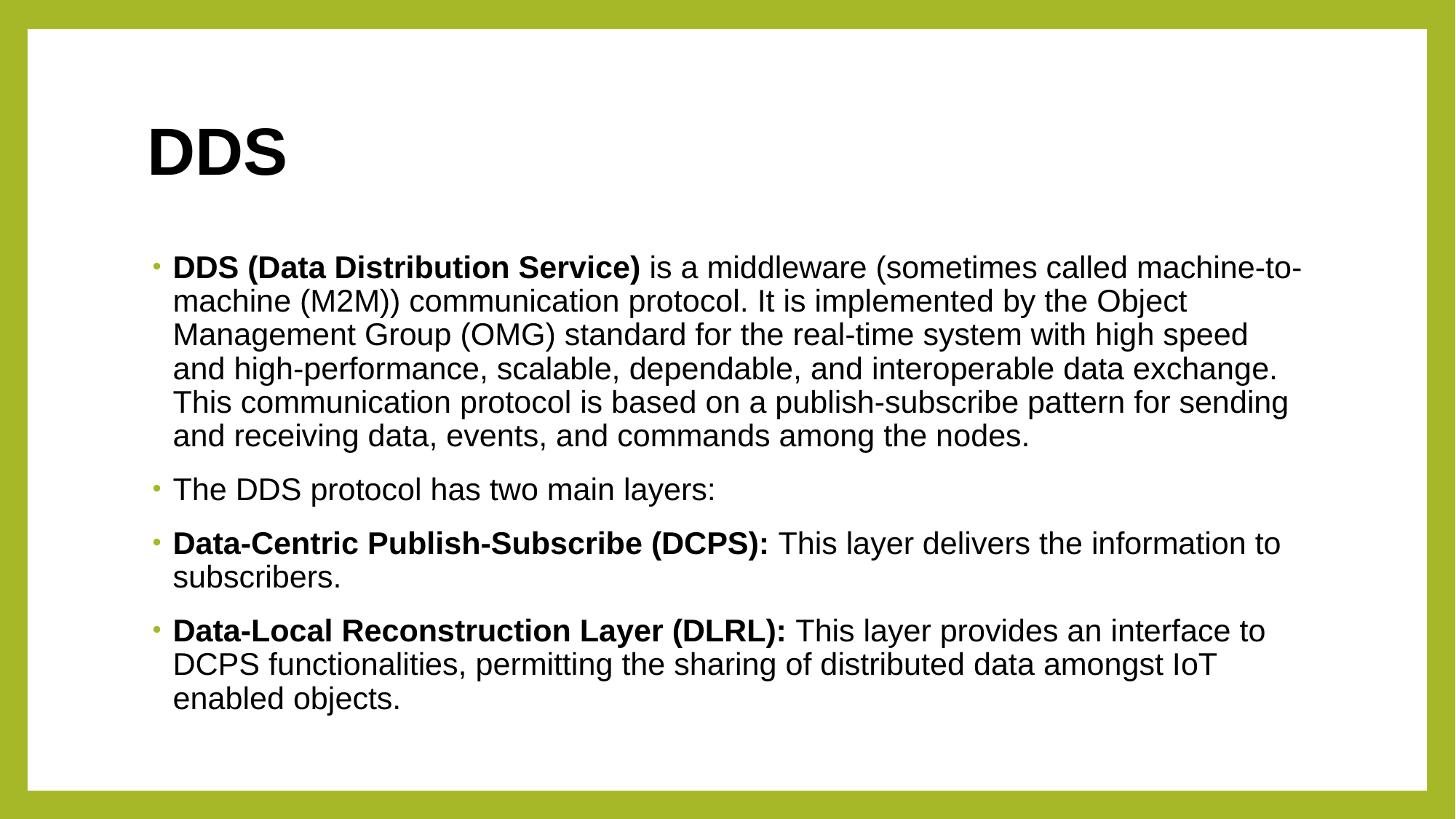

# DDS
DDS (Data Distribution Service) is a middleware (sometimes called machine-to-machine (M2M)) communication protocol. It is implemented by the Object Management Group (OMG) standard for the real-time system with high speed and high-performance, scalable, dependable, and interoperable data exchange. This communication protocol is based on a publish-subscribe pattern for sending and receiving data, events, and commands among the nodes.
The DDS protocol has two main layers:
Data-Centric Publish-Subscribe (DCPS): This layer delivers the information to subscribers.
Data-Local Reconstruction Layer (DLRL): This layer provides an interface to DCPS functionalities, permitting the sharing of distributed data amongst IoT enabled objects.